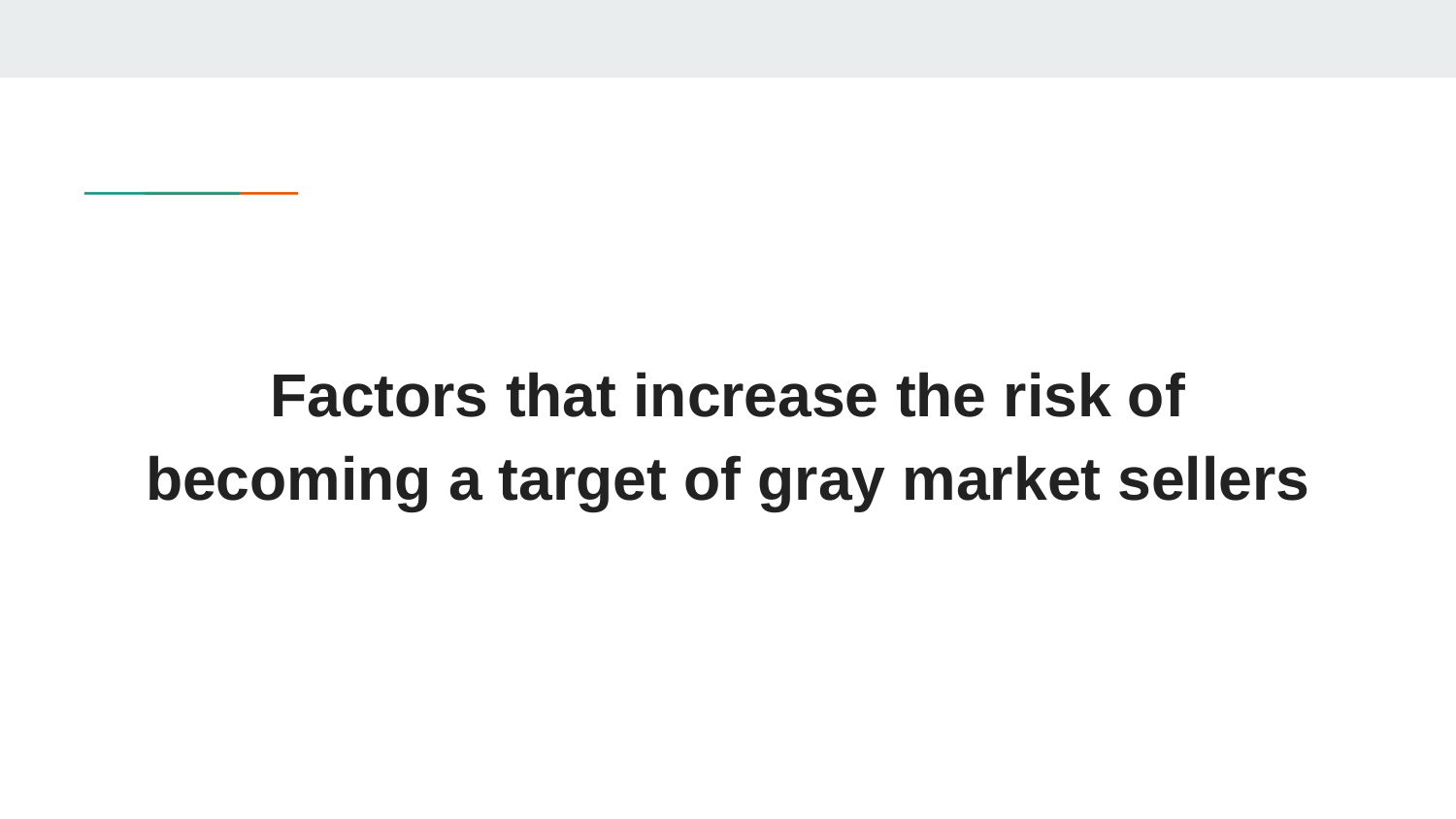

#
Factors that increase the risk of becoming a target of gray market sellers